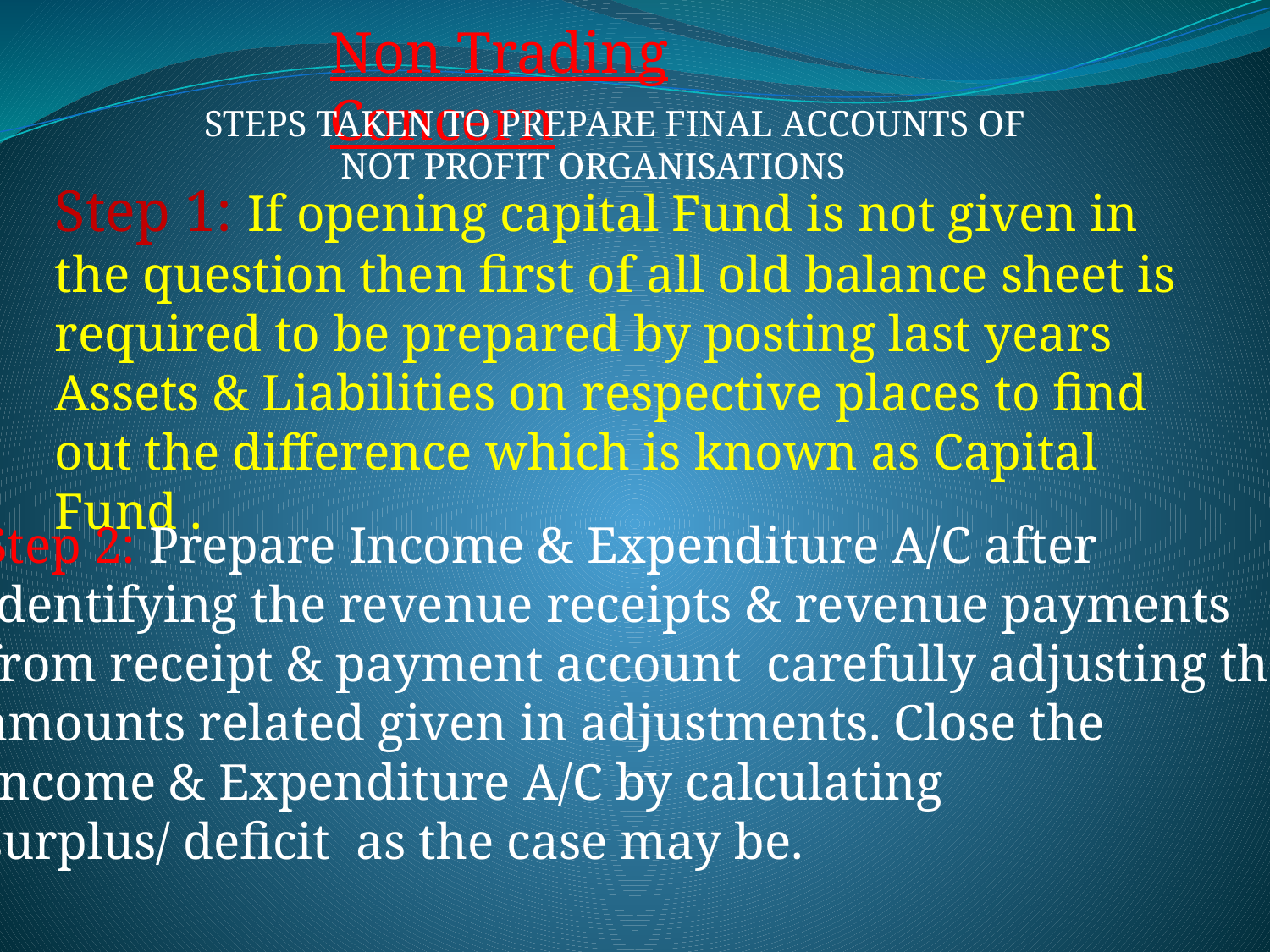

Non Trading Concern
STEPS TAKEN TO PREPARE FINAL ACCOUNTS OF
               NOT PROFIT ORGANISATIONS
Step 1: If opening capital Fund is not given in the question then first of all old balance sheet is required to be prepared by posting last years Assets & Liabilities on respective places to find out the difference which is known as Capital Fund .
Step 2: Prepare Income & Expenditure A/C after
identifying the revenue receipts & revenue payments
from receipt & payment account  carefully adjusting the
amounts related given in adjustments. Close the
Income & Expenditure A/C by calculating
surplus/ deficit  as the case may be.